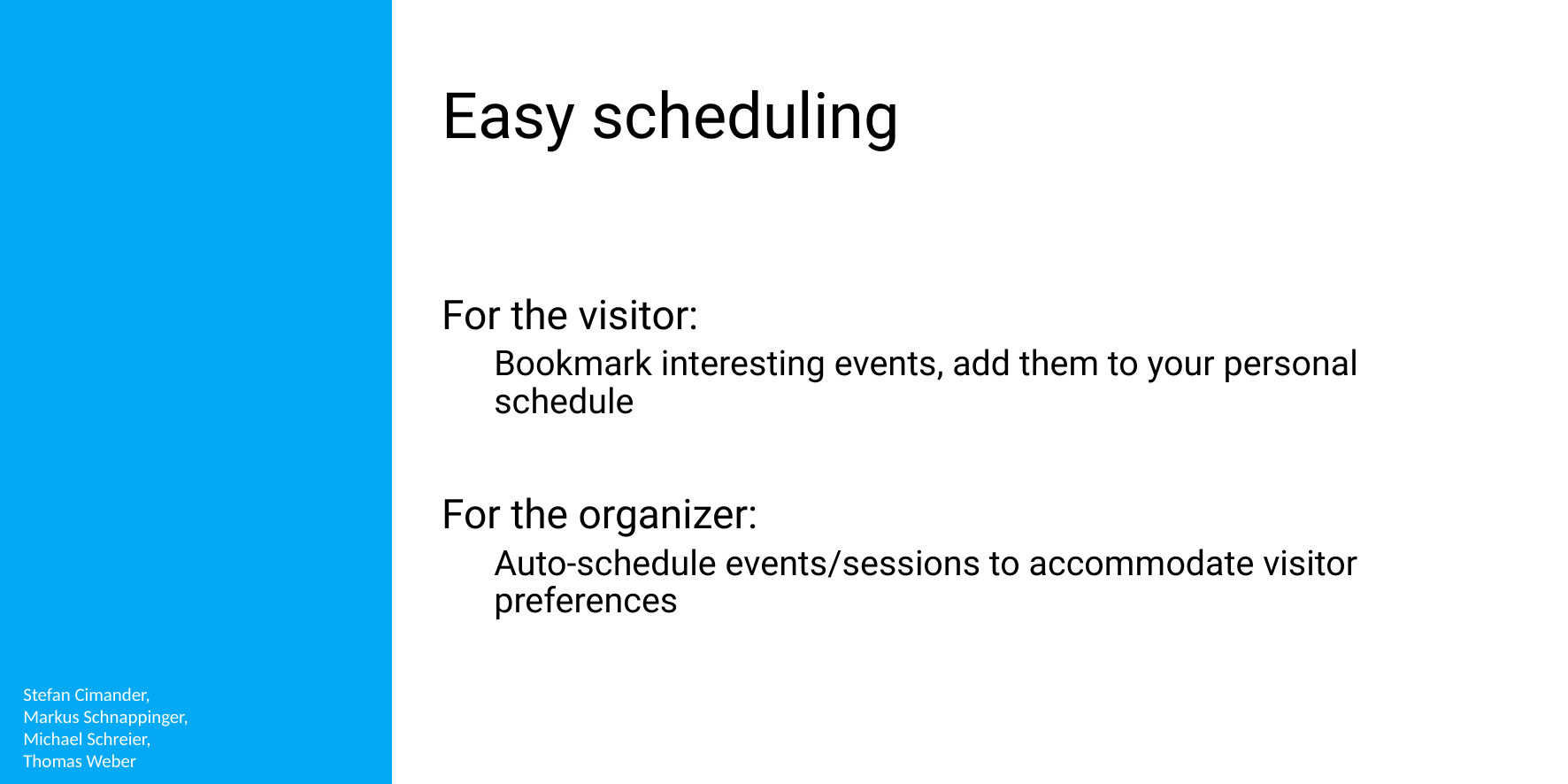

# Easy scheduling
For the visitor:
Bookmark interesting events, add them to your personal schedule

For the organizer:
Auto-schedule events/sessions to accommodate visitor preferences